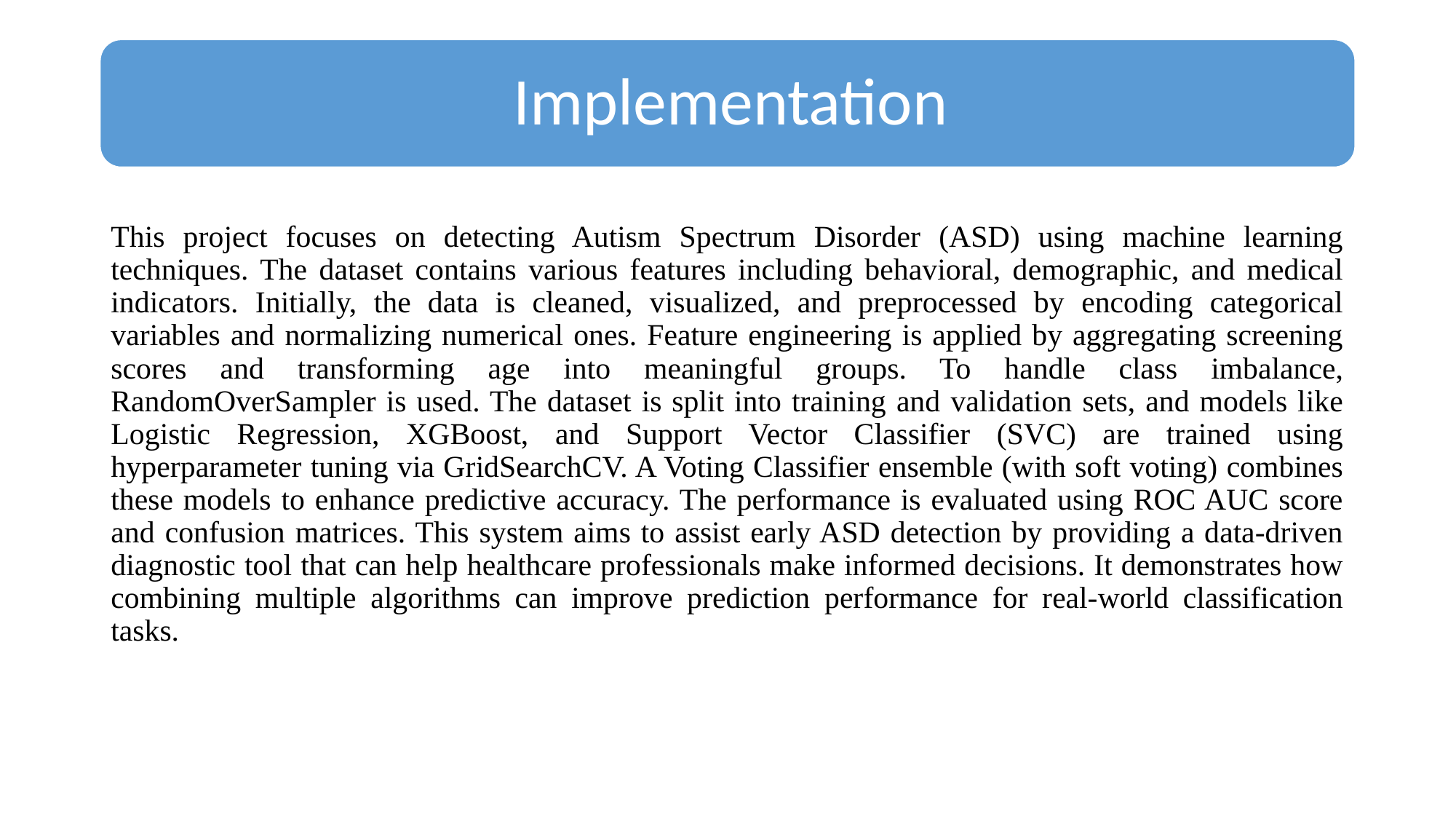

Implementation
This project focuses on detecting Autism Spectrum Disorder (ASD) using machine learning techniques. The dataset contains various features including behavioral, demographic, and medical indicators. Initially, the data is cleaned, visualized, and preprocessed by encoding categorical variables and normalizing numerical ones. Feature engineering is applied by aggregating screening scores and transforming age into meaningful groups. To handle class imbalance, RandomOverSampler is used. The dataset is split into training and validation sets, and models like Logistic Regression, XGBoost, and Support Vector Classifier (SVC) are trained using hyperparameter tuning via GridSearchCV. A Voting Classifier ensemble (with soft voting) combines these models to enhance predictive accuracy. The performance is evaluated using ROC AUC score and confusion matrices. This system aims to assist early ASD detection by providing a data-driven diagnostic tool that can help healthcare professionals make informed decisions. It demonstrates how combining multiple algorithms can improve prediction performance for real-world classification tasks.